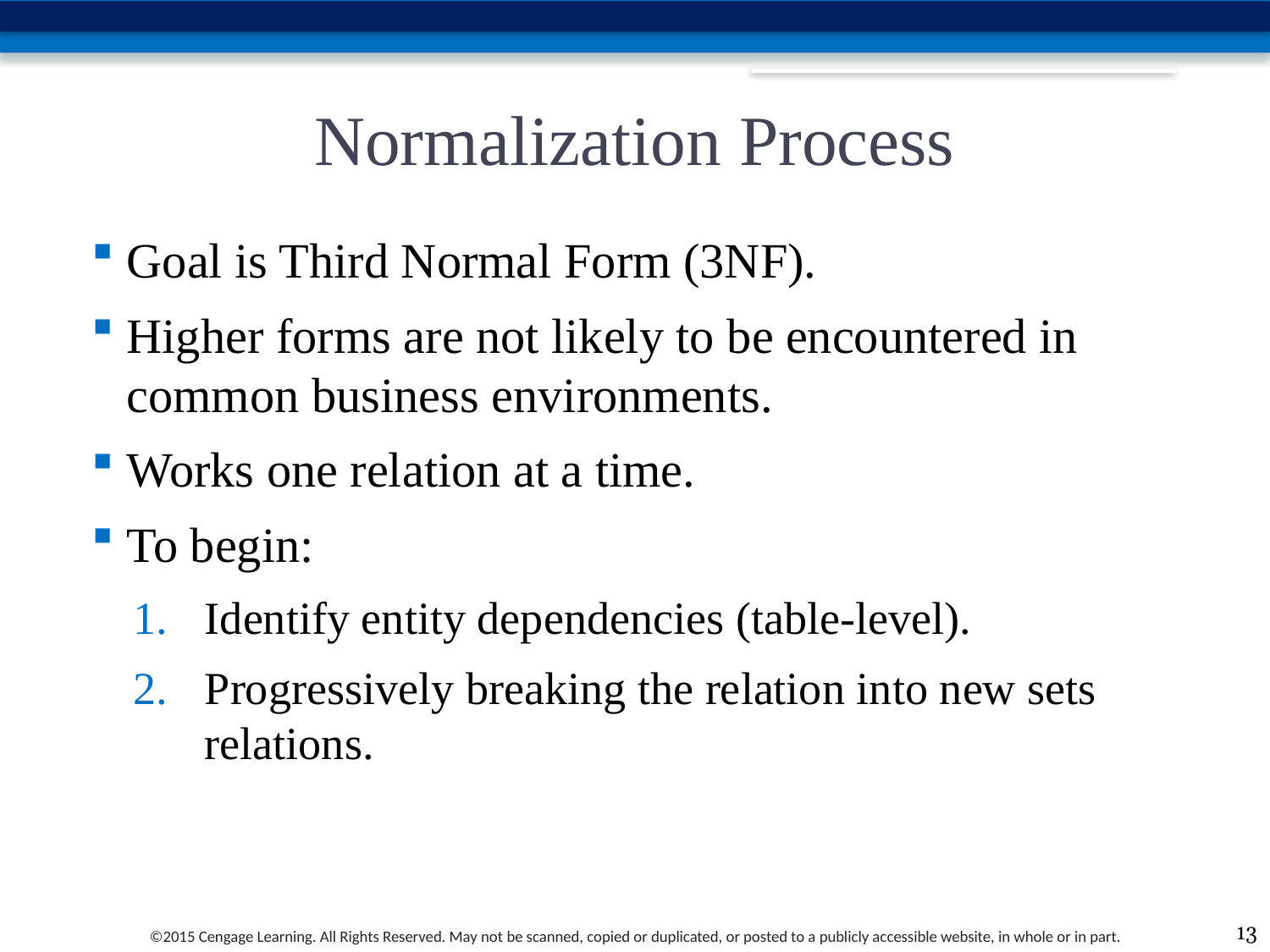

# Normalization Process
Goal is Third Normal Form (3NF).
Higher forms are not likely to be encountered in common business environments.
Works one relation at a time.
To begin:
Identify entity dependencies (table-level).
Progressively breaking the relation into new sets relations.
13